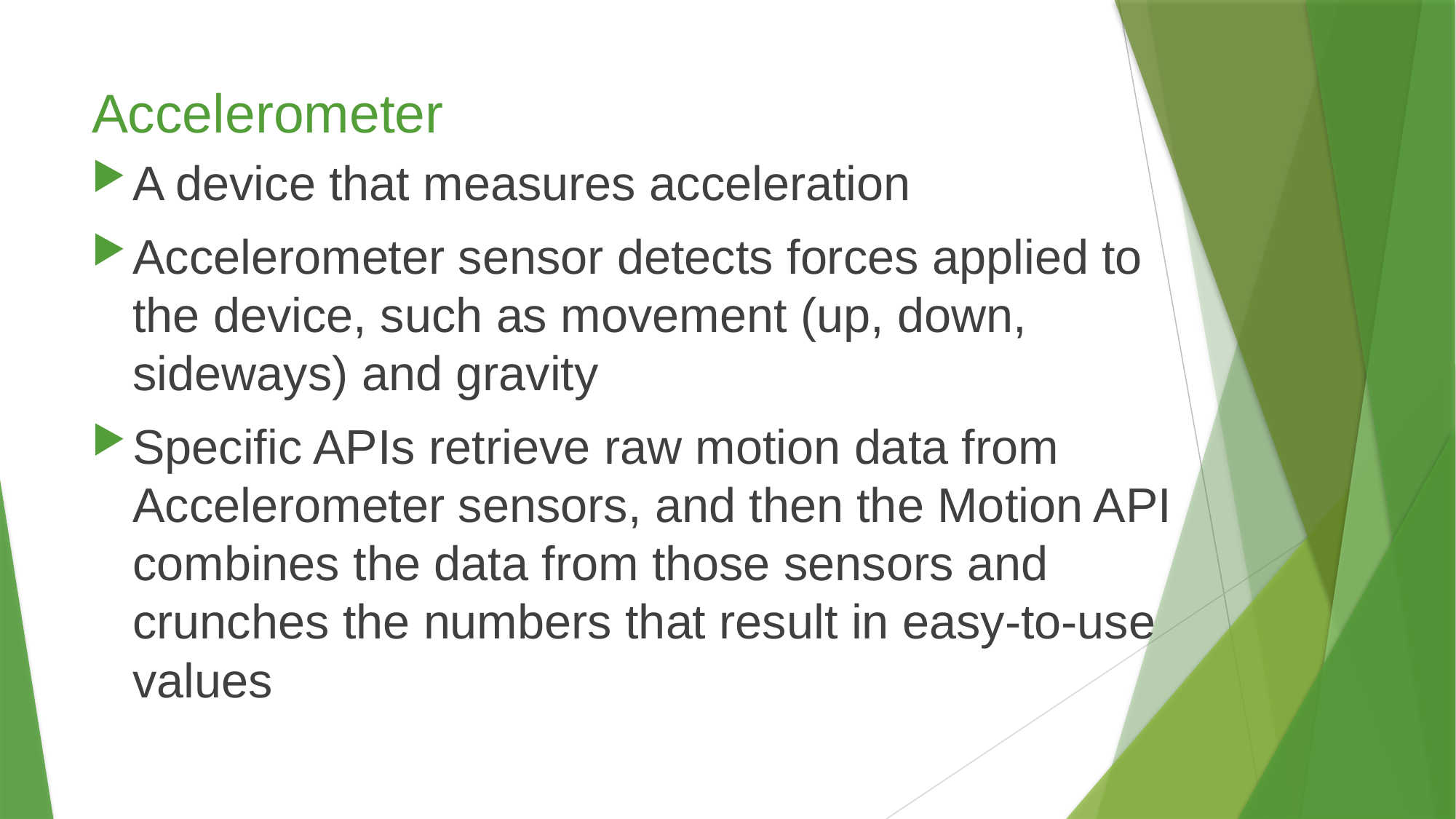

# Accelerometer
A device that measures acceleration
Accelerometer sensor detects forces applied to the device, such as movement (up, down, sideways) and gravity
Specific APIs retrieve raw motion data from Accelerometer sensors, and then the Motion API combines the data from those sensors and crunches the numbers that result in easy-to-use values